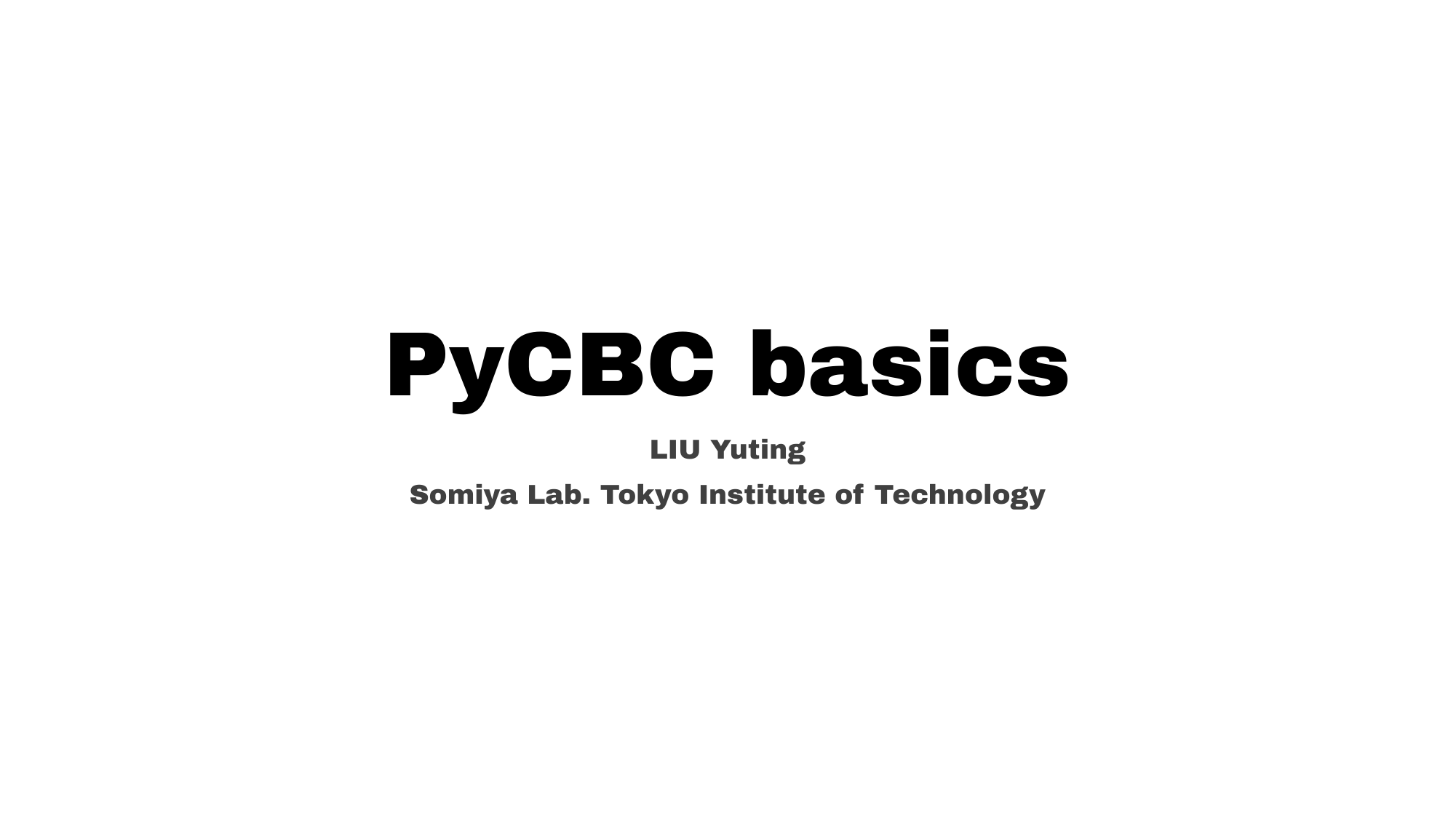

# PyCBC basics
LIU Yuting
Somiya Lab. Tokyo Institute of Technology
1